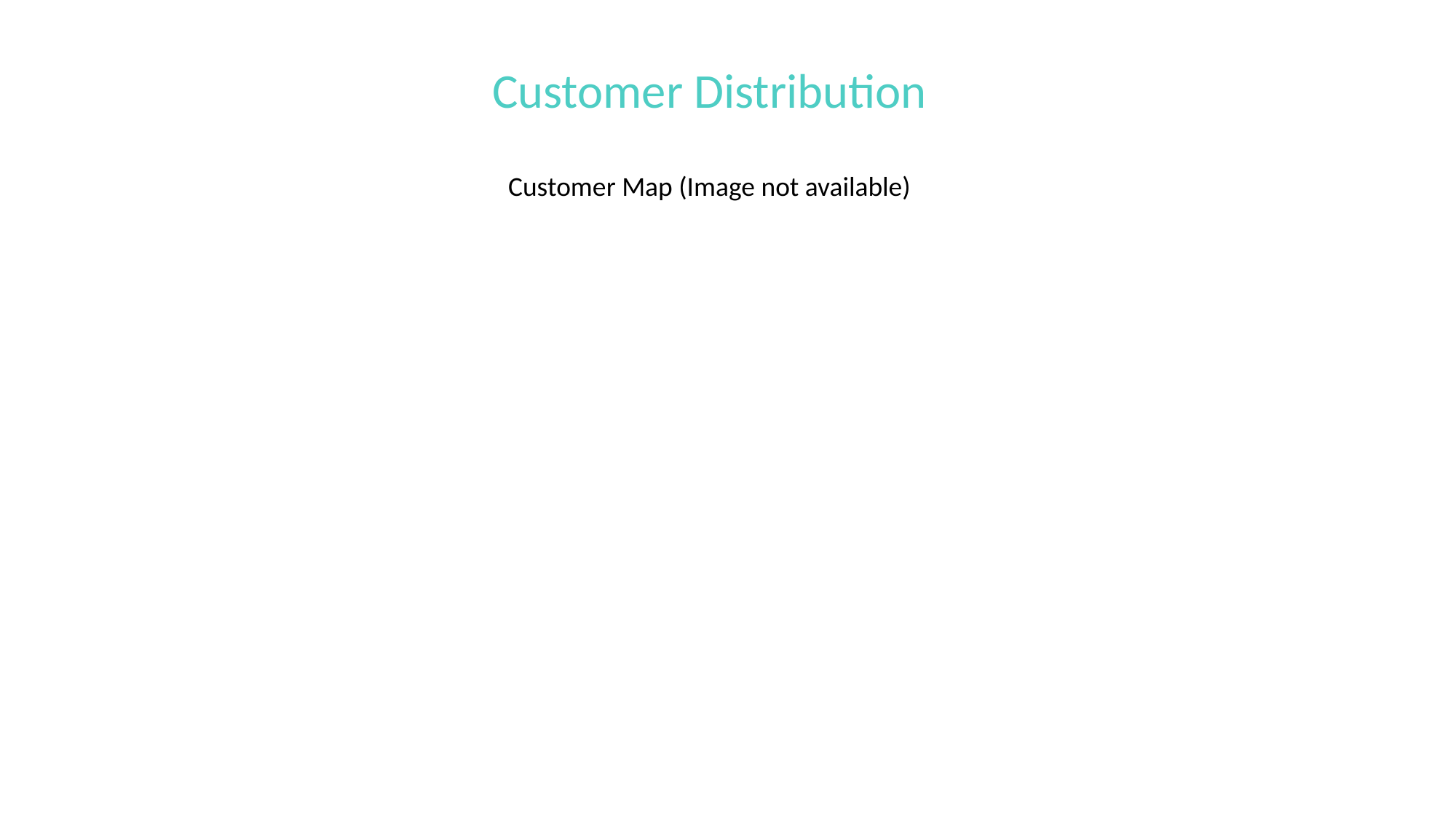

Customer Distribution
Customer Map (Image not available)